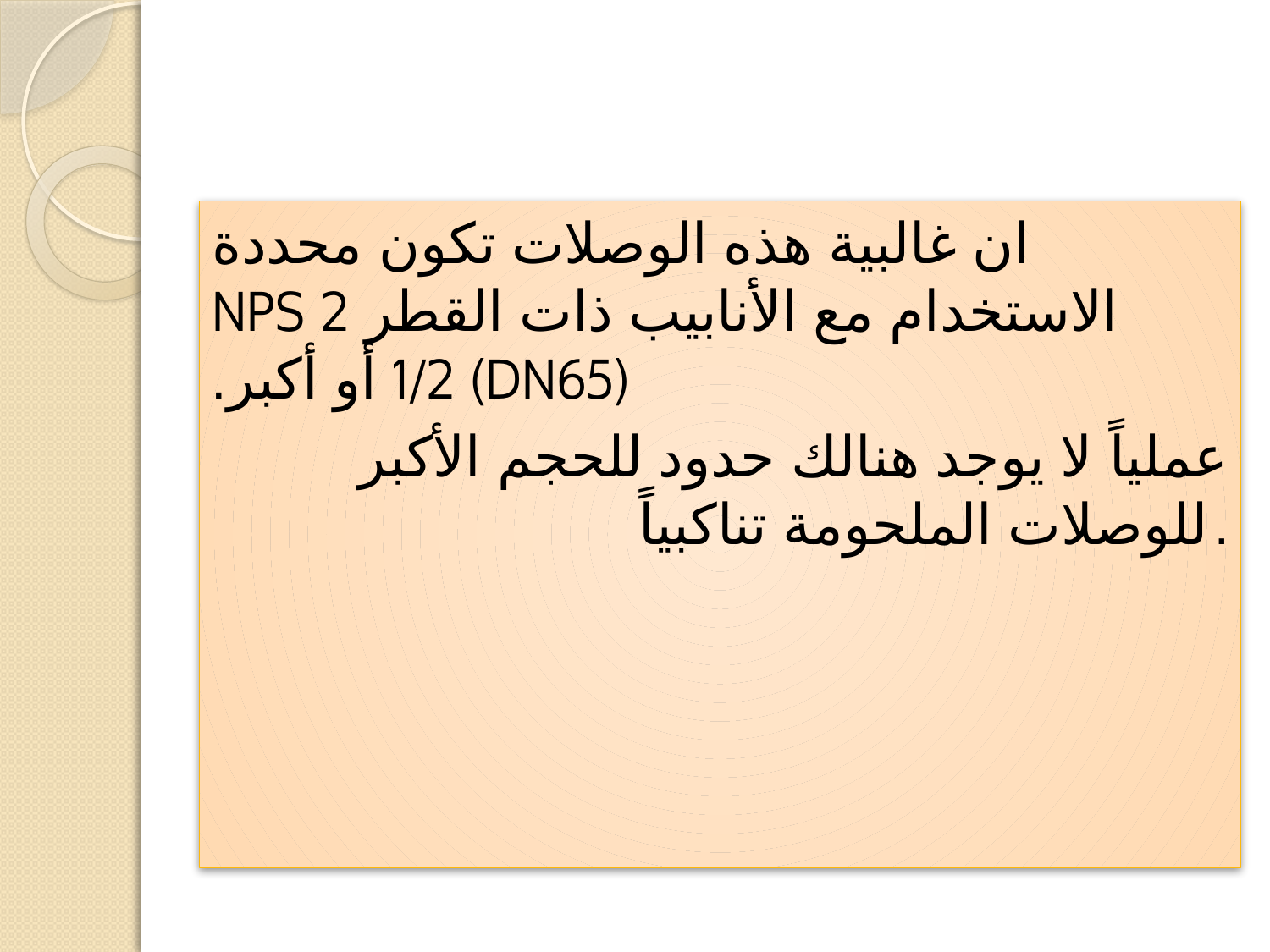

ان غالبية هذه الوصلات تكون محددة الاستخدام مع الأنابيب ذات القطر NPS 2 1/2 (DN65) أو أكبر.
عملياً لا يوجد هنالك حدود للحجم الأكبر للوصلات الملحومة تناكبياً.